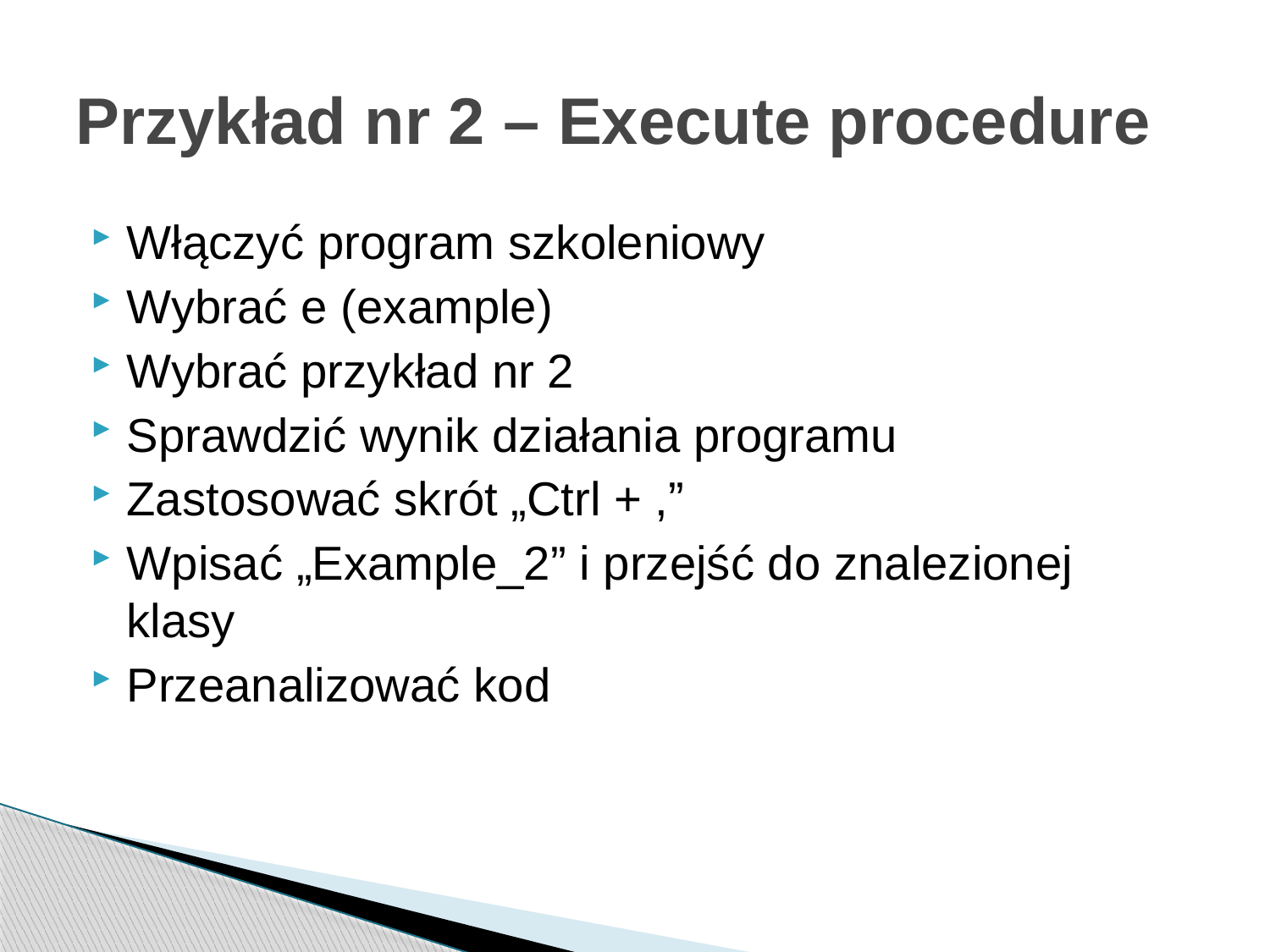

# Przykład nr 2 – Execute procedure
Włączyć program szkoleniowy
Wybrać e (example)
Wybrać przykład nr 2
Sprawdzić wynik działania programu
Zastosować skrót „Ctrl + ,”
Wpisać „Example_2” i przejść do znalezionej klasy
Przeanalizować kod